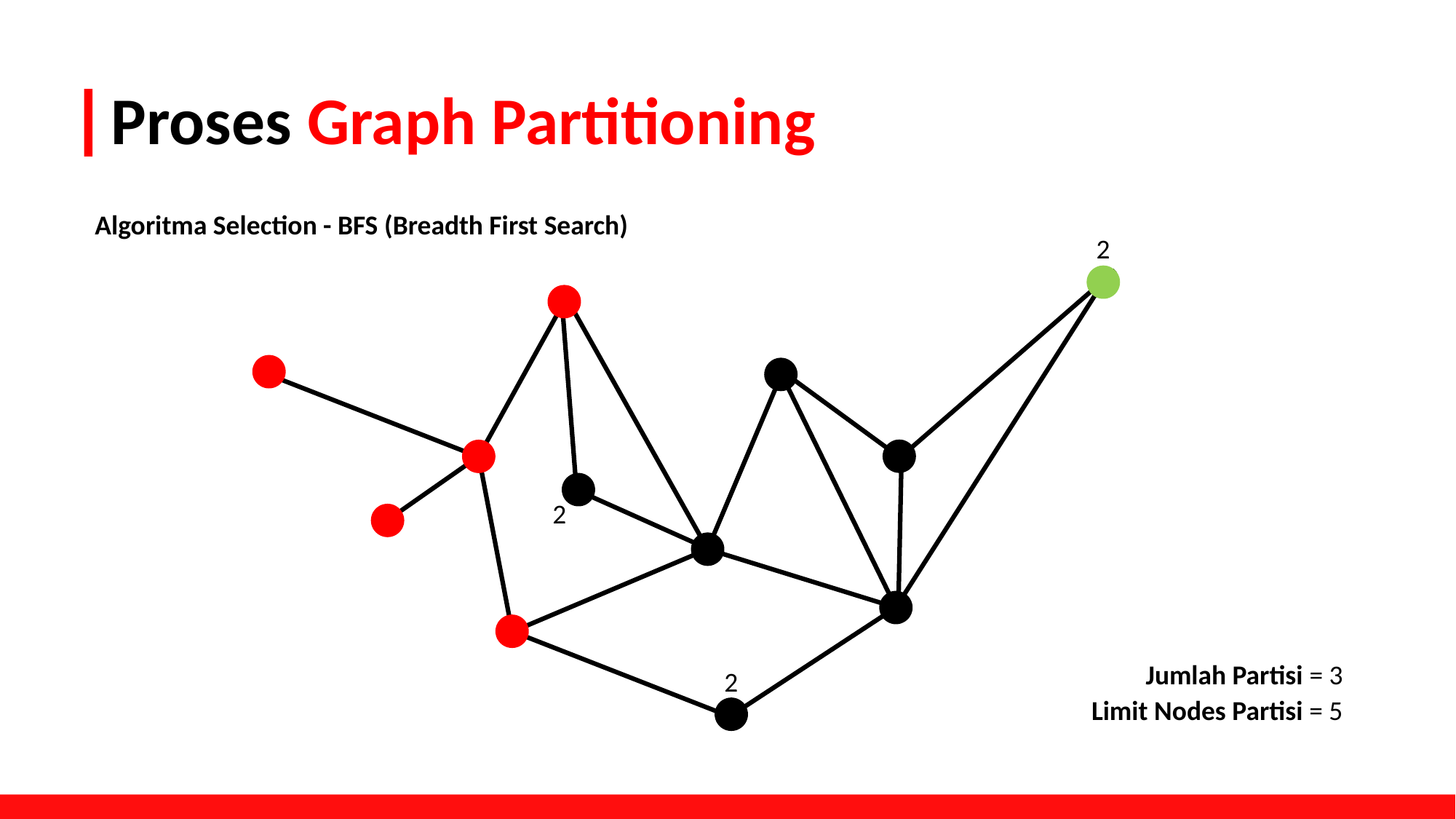

# Proses Graph Partitioning

Algoritma Selection - BFS (Breadth First Search)
2

2

Jumlah Partisi = 3
2
Limit Nodes Partisi = 5